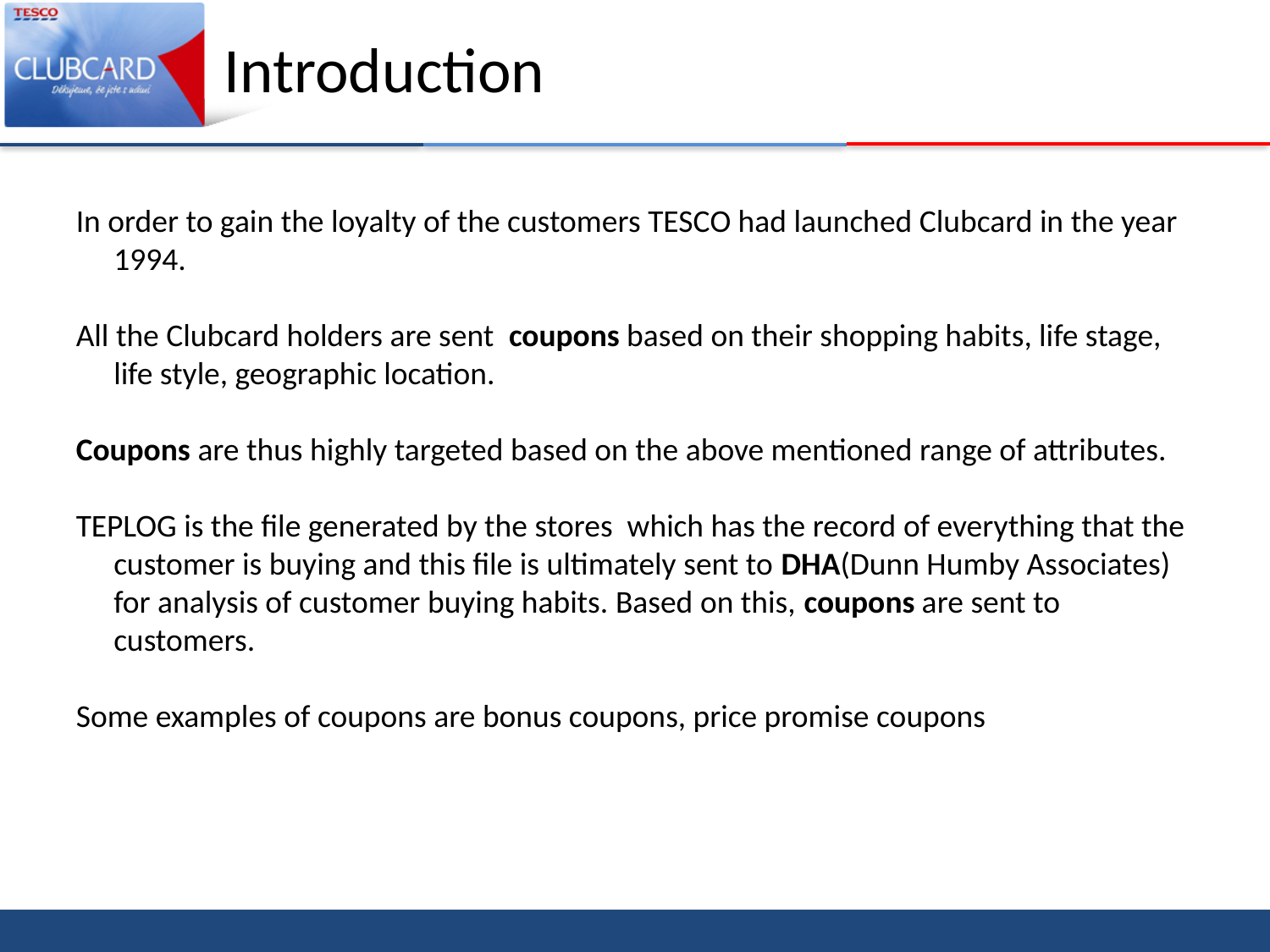

# Introduction
In order to gain the loyalty of the customers TESCO had launched Clubcard in the year 1994.

All the Clubcard holders are sent  coupons based on their shopping habits, life stage, life style, geographic location.

Coupons are thus highly targeted based on the above mentioned range of attributes.

TEPLOG is the file generated by the stores  which has the record of everything that the customer is buying and this file is ultimately sent to DHA(Dunn Humby Associates) for analysis of customer buying habits. Based on this, coupons are sent to customers.

Some examples of coupons are bonus coupons, price promise coupons